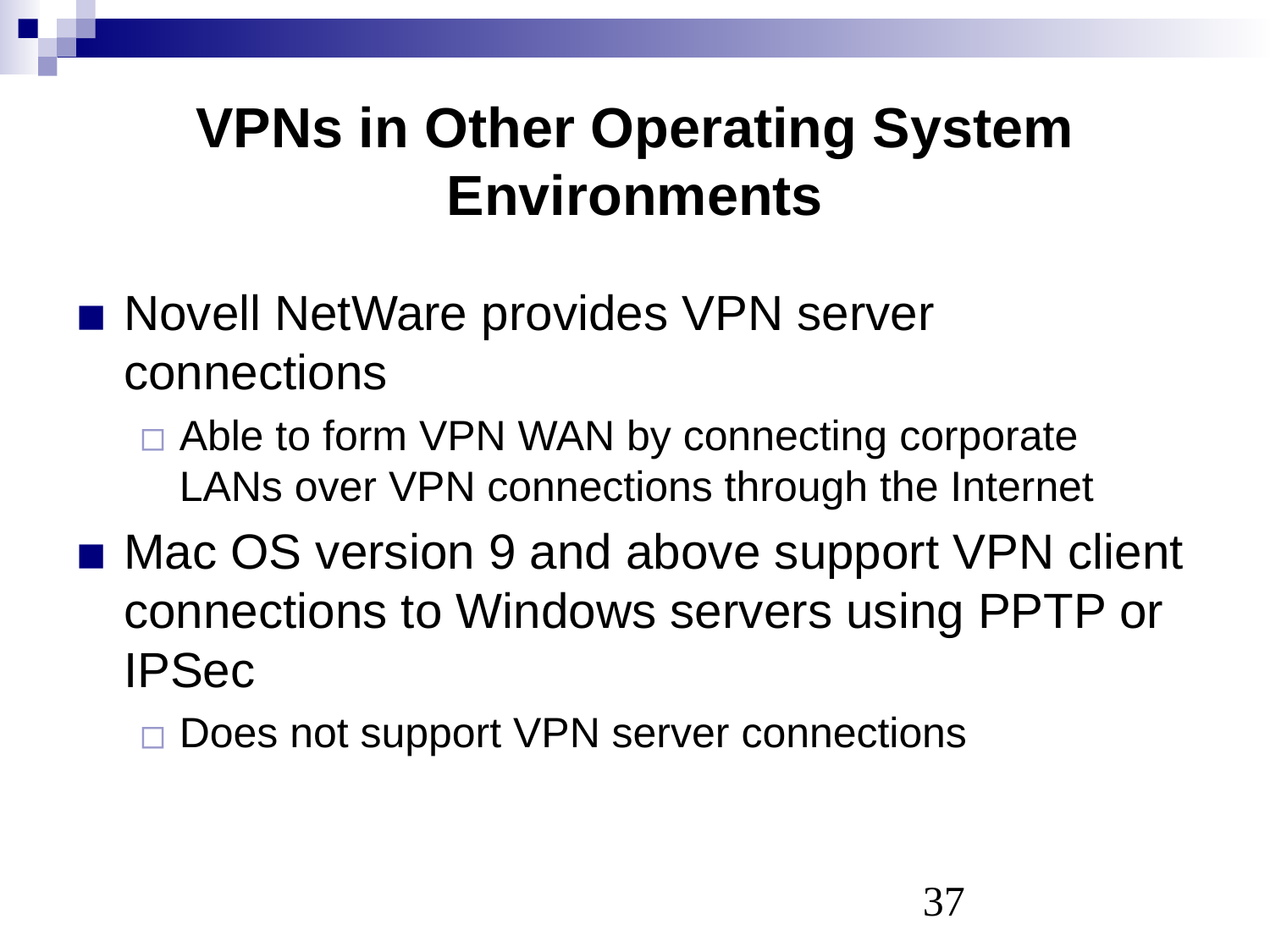

# VPNs in Other Operating System Environments
Novell NetWare provides VPN server connections
Able to form VPN WAN by connecting corporate LANs over VPN connections through the Internet
Mac OS version 9 and above support VPN client connections to Windows servers using PPTP or IPSec
Does not support VPN server connections
37